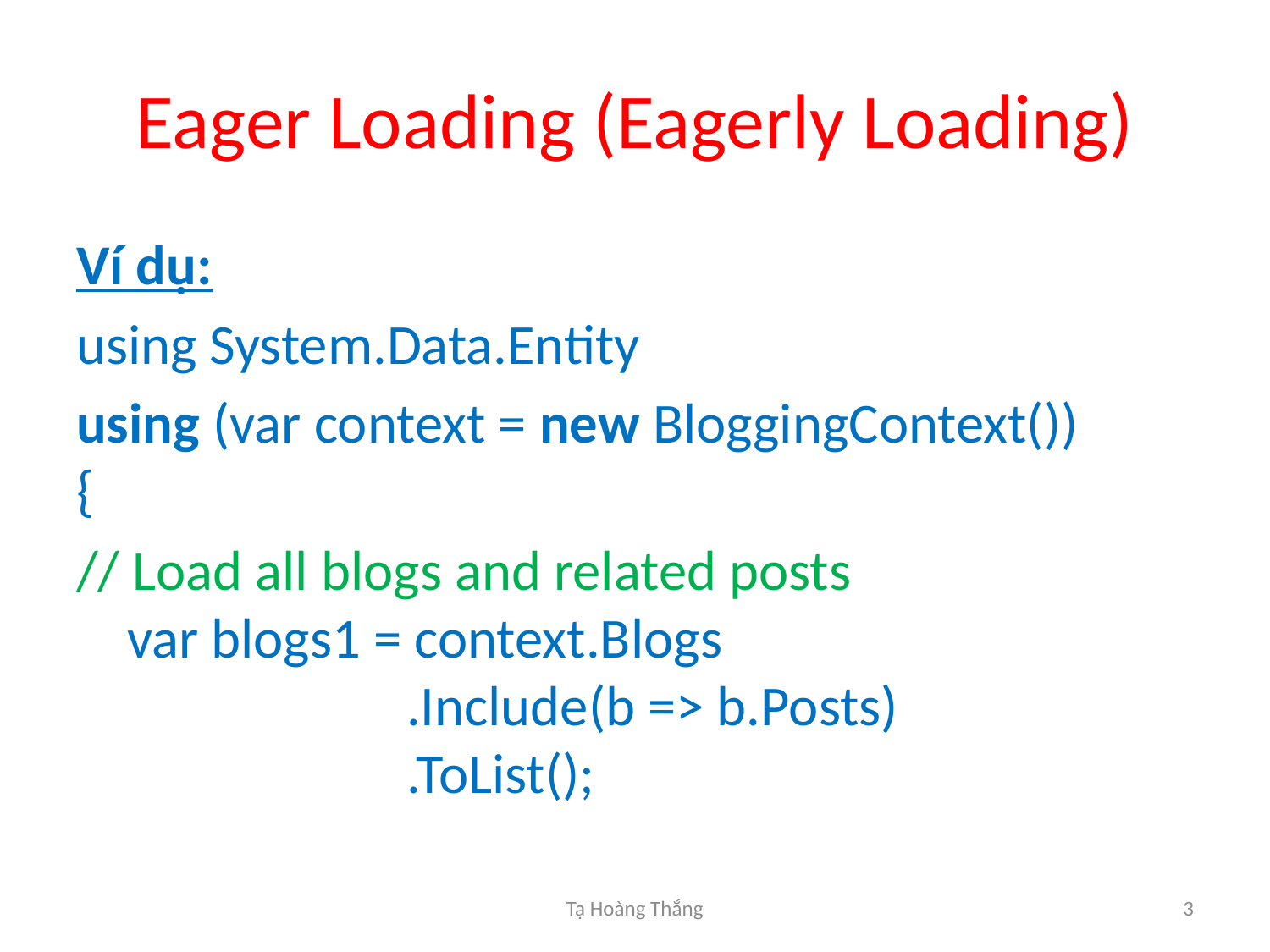

# Eager Loading (Eagerly Loading)
Ví dụ:
using System.Data.Entity
using (var context = new BloggingContext()) 
{
// Load all blogs and related posts 
    var blogs1 = context.Blogs 
                          .Include(b => b.Posts) 
                          .ToList();
Tạ Hoàng Thắng
3